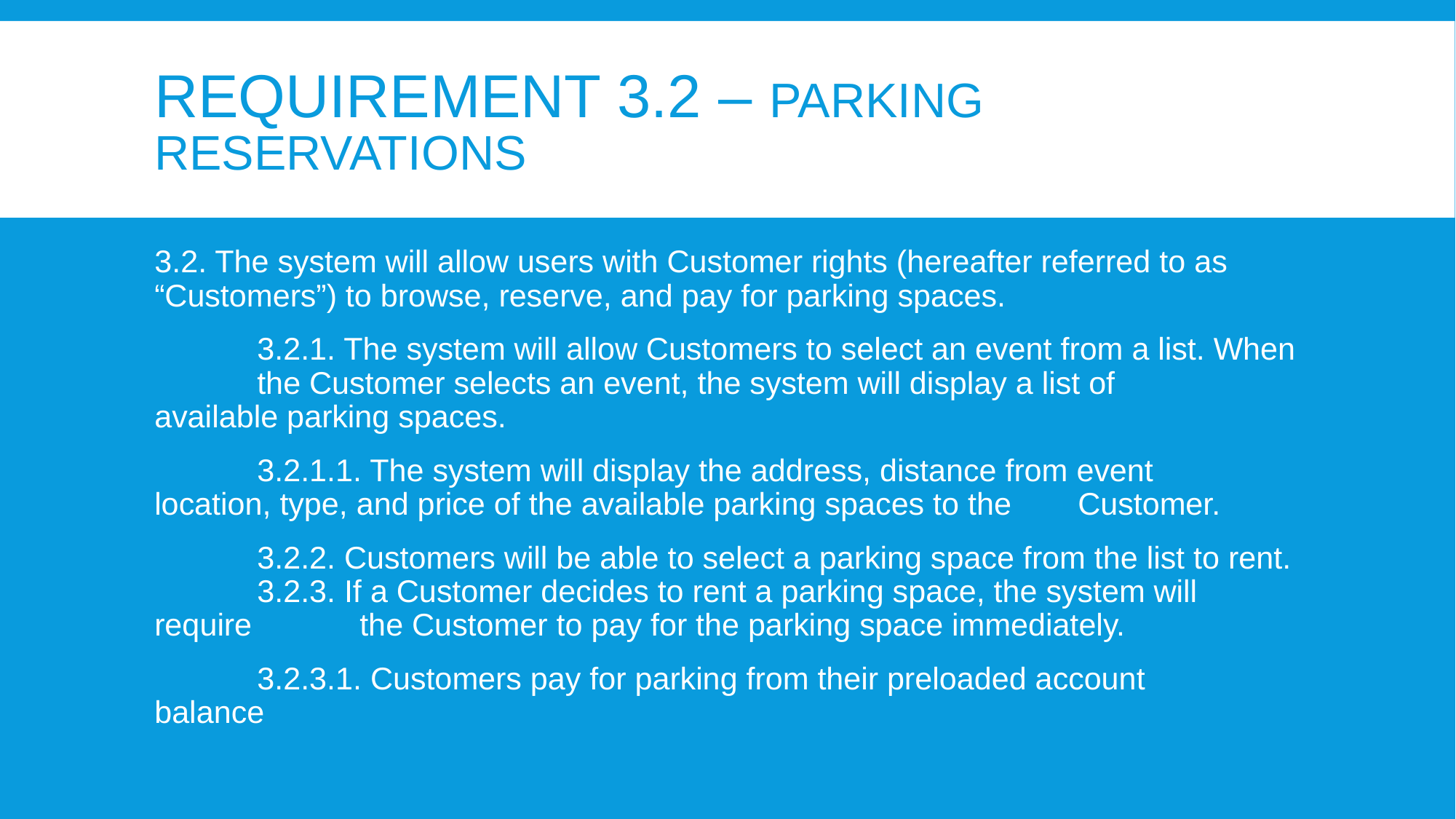

# Requirement 3.2 – parking Reservations
3.2. The system will allow users with Customer rights (hereafter referred to as “Customers”) to browse, reserve, and pay for parking spaces.
	3.2.1. The system will allow Customers to select an event from a list. When 		the Customer selects an event, the system will display a list of 			available parking spaces.
		3.2.1.1. The system will display the address, distance from event 				location, type, and price of the available parking spaces to the 			Customer.
	3.2.2. Customers will be able to select a parking space from the list to rent. 	3.2.3. If a Customer decides to rent a parking space, the system will require 		the Customer to pay for the parking space immediately.
		3.2.3.1. Customers pay for parking from their preloaded account 			balance